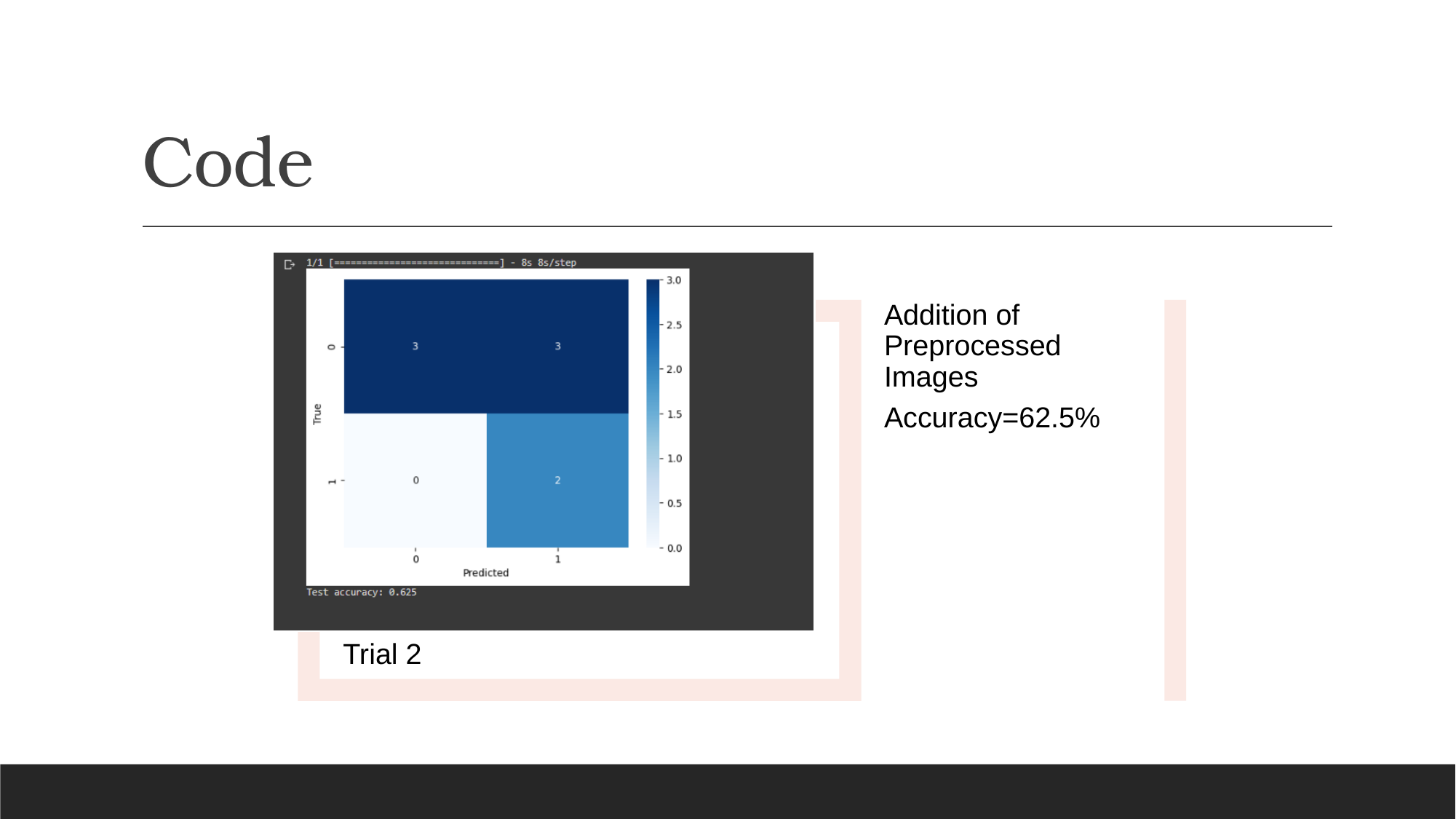

# Code
Trial 2
Addition of Preprocessed Images
Accuracy=62.5%